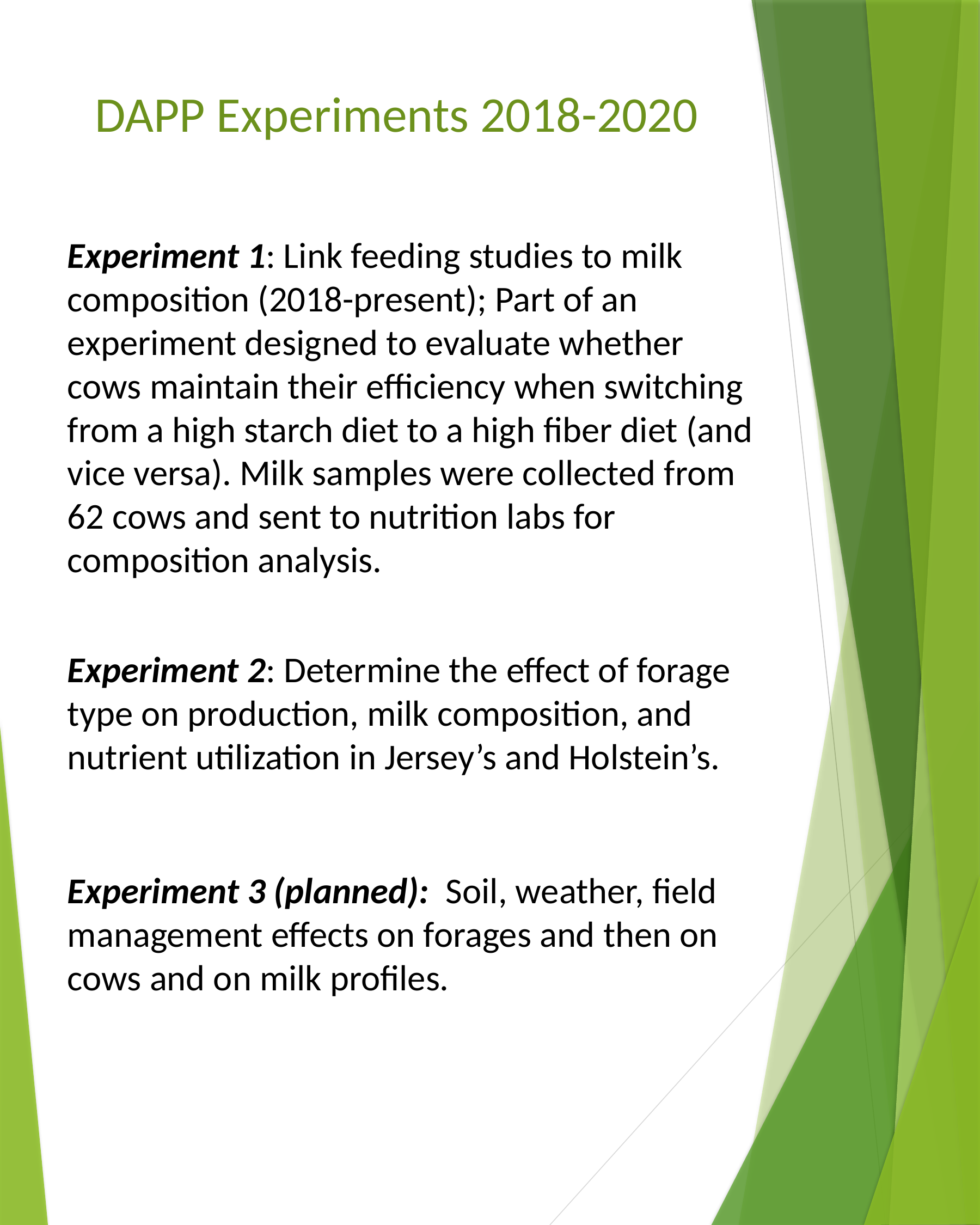

DAPP Experiments 2018-2020
Experiment 1: Link feeding studies to milk composition (2018-present); Part of an experiment designed to evaluate whether cows maintain their efficiency when switching from a high starch diet to a high fiber diet (and vice versa). Milk samples were collected from 62 cows and sent to nutrition labs for composition analysis.

Experiment 2: Determine the effect of forage type on production, milk composition, and nutrient utilization in Jersey’s and Holstein’s.
Experiment 3 (planned):  Soil, weather, field management effects on forages and then on cows and on milk profiles.